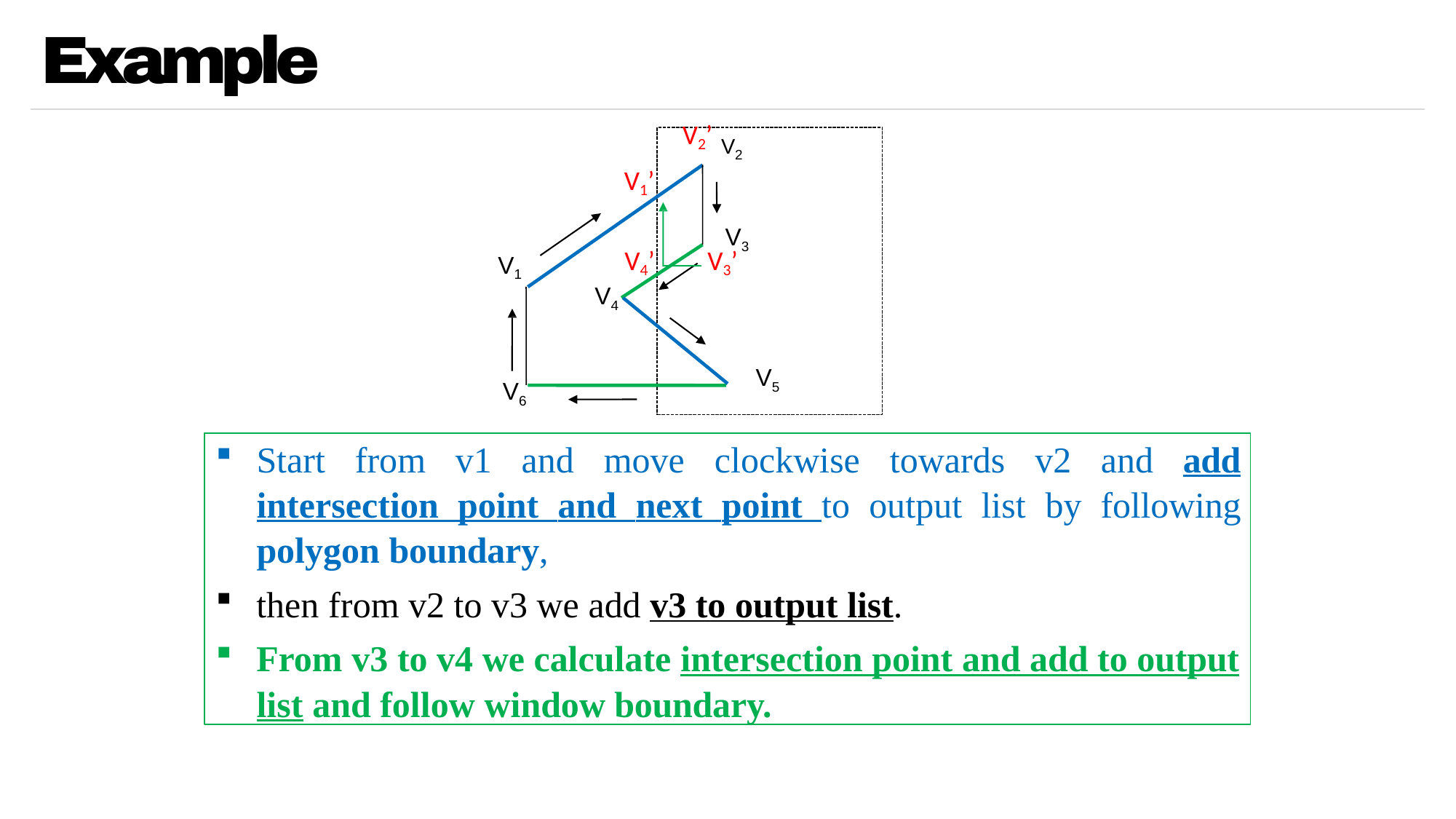

# Example

V2’ V2
V1’
V3

V4’	V3’
V1
V4

V5
V6
Start  from  v1  and  move  clockwise  towards  v2  and  add intersection  point  and  next  point  to  output  list  by  following polygon boundary,
then from v2 to v3 we add v3 to output list.
From v3 to v4 we calculate intersection point and add to output
list and follow window boundary.